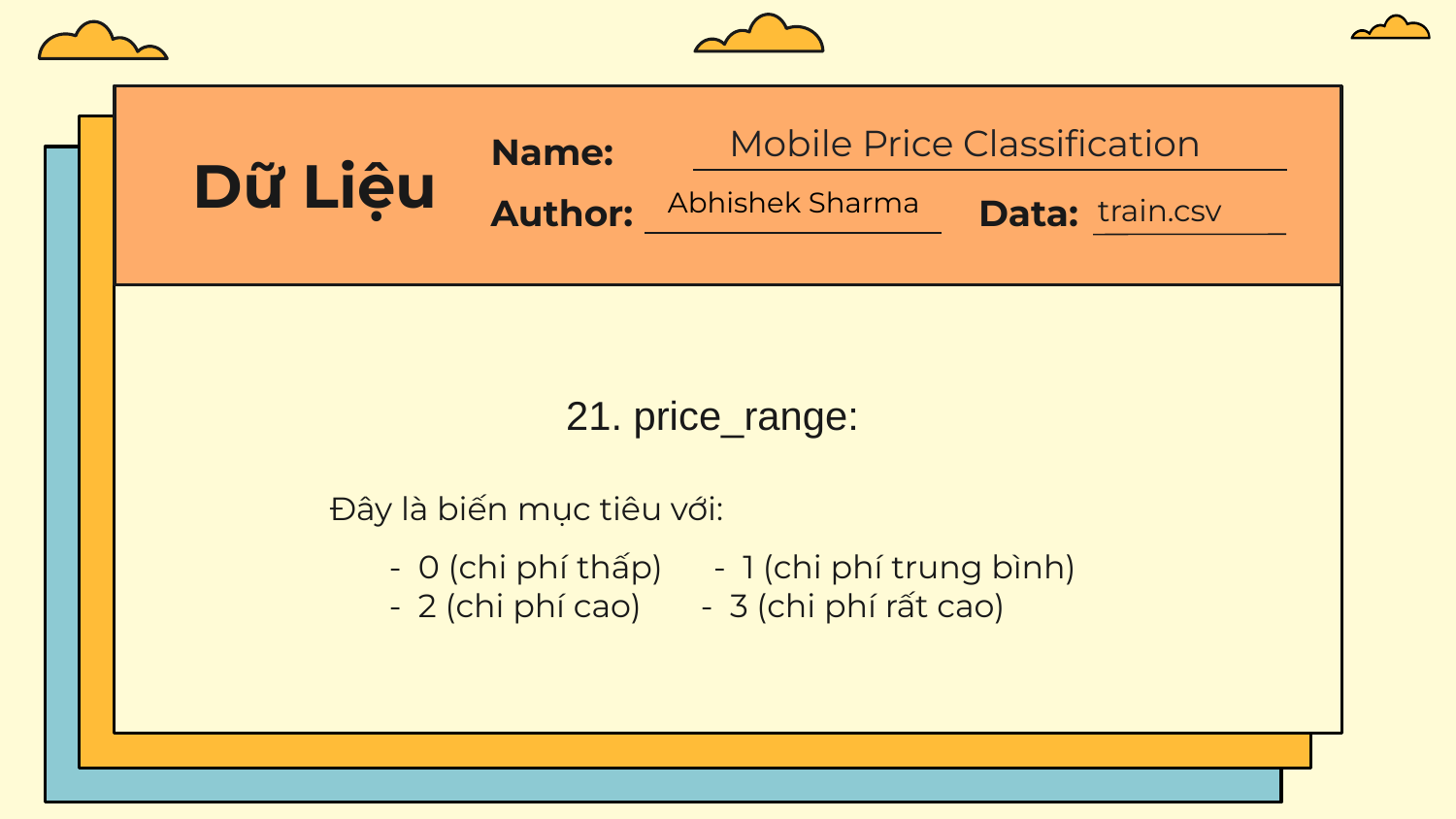

Mobile Price Classification
# Dữ Liệu
Name:
Abhishek Sharma
Author:
Data:
train.csv
21. price_range:
Đây là biến mục tiêu với:
       -  0 (chi phí thấp)      -  1 (chi phí trung bình)
       -  2 (chi phí cao)       -  3 (chi phí rất cao)